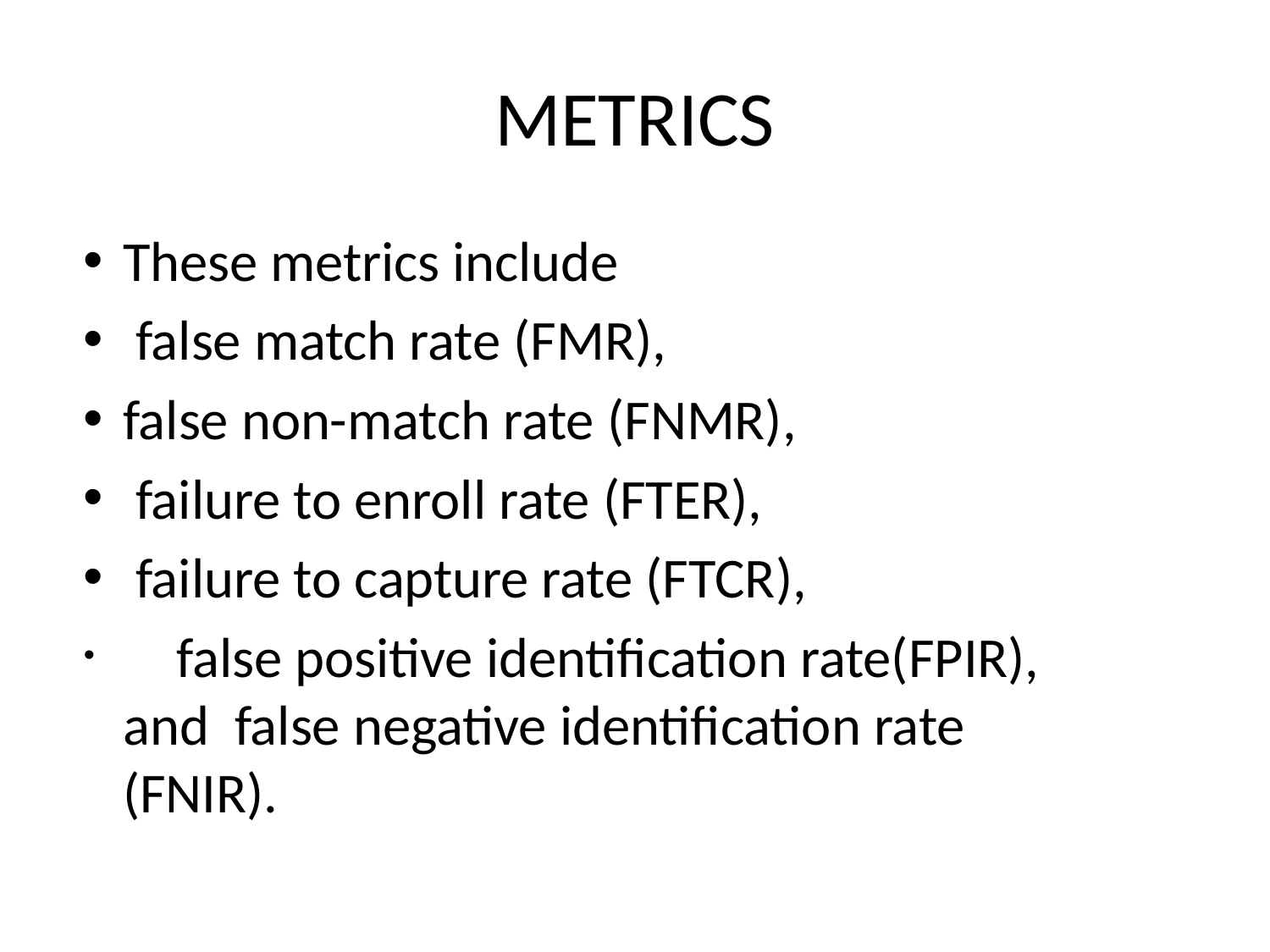

# METRICS
These metrics include
false match rate (FMR),
false non-match rate (FNMR),
failure to enroll rate (FTER),
failure to capture rate (FTCR),
	false positive identification rate(FPIR), and  false negative identification rate (FNIR).